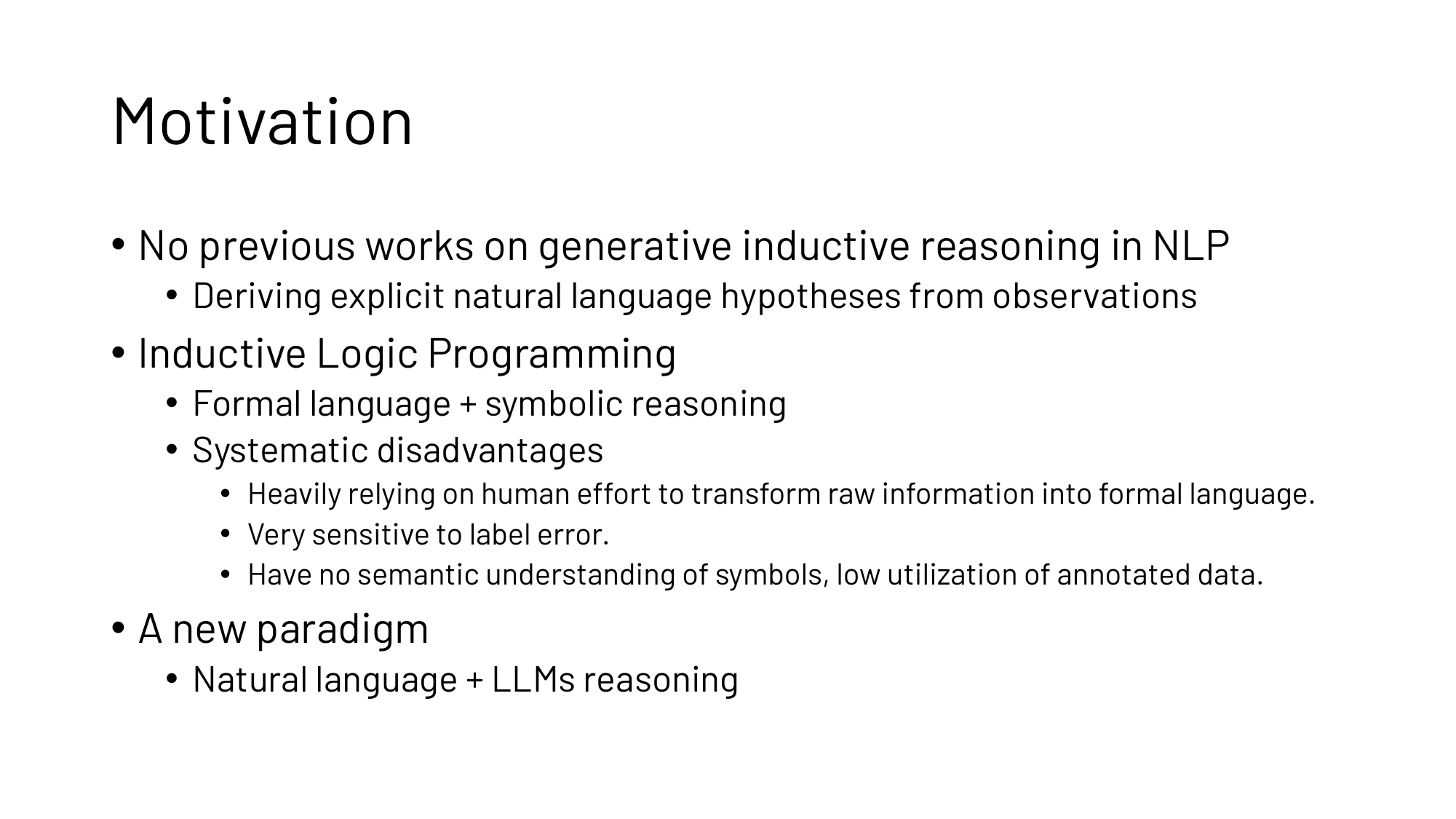

# Motivation
No previous works on generative inductive reasoning in NLP
Deriving explicit natural language hypotheses from observations
Inductive Logic Programming
Formal language + symbolic reasoning
Systematic disadvantages
Heavily relying on human effort to transform raw information into formal language.
Very sensitive to label error.
Have no semantic understanding of symbols, low utilization of annotated data.
A new paradigm
Natural language + LLMs reasoning